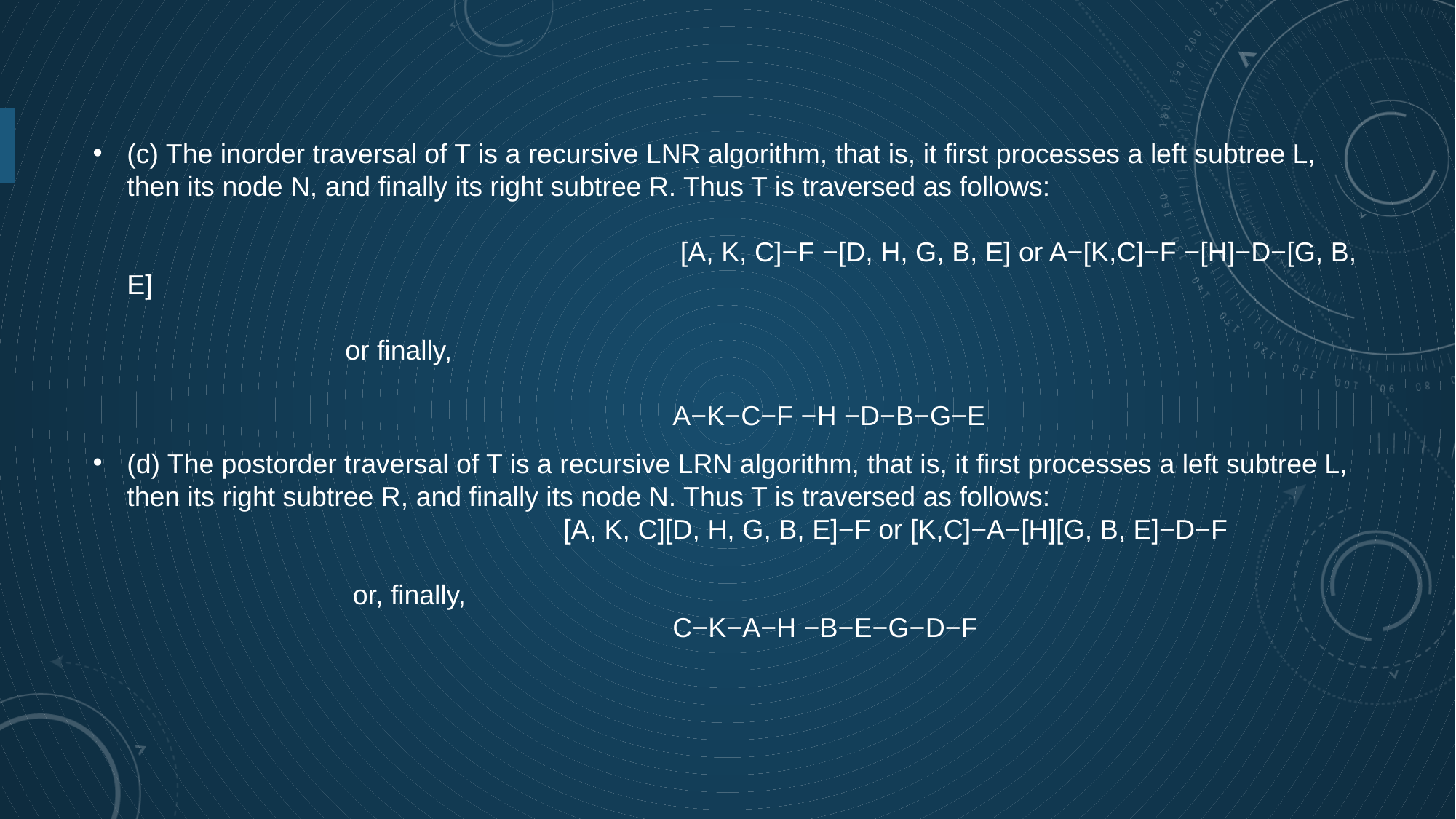

(c) The inorder traversal of T is a recursive LNR algorithm, that is, it first processes a left subtree L, then its node N, and finally its right subtree R. Thus T is traversed as follows:
					 [A, K, C]−F −[D, H, G, B, E] or A−[K,C]−F −[H]−D−[G, B, E]
		or finally,
					A−K−C−F −H −D−B−G−E
(d) The postorder traversal of T is a recursive LRN algorithm, that is, it first processes a left subtree L, then its right subtree R, and finally its node N. Thus T is traversed as follows:
				[A, K, C][D, H, G, B, E]−F or [K,C]−A−[H][G, B, E]−D−F
		 or, finally,
					C−K−A−H −B−E−G−D−F